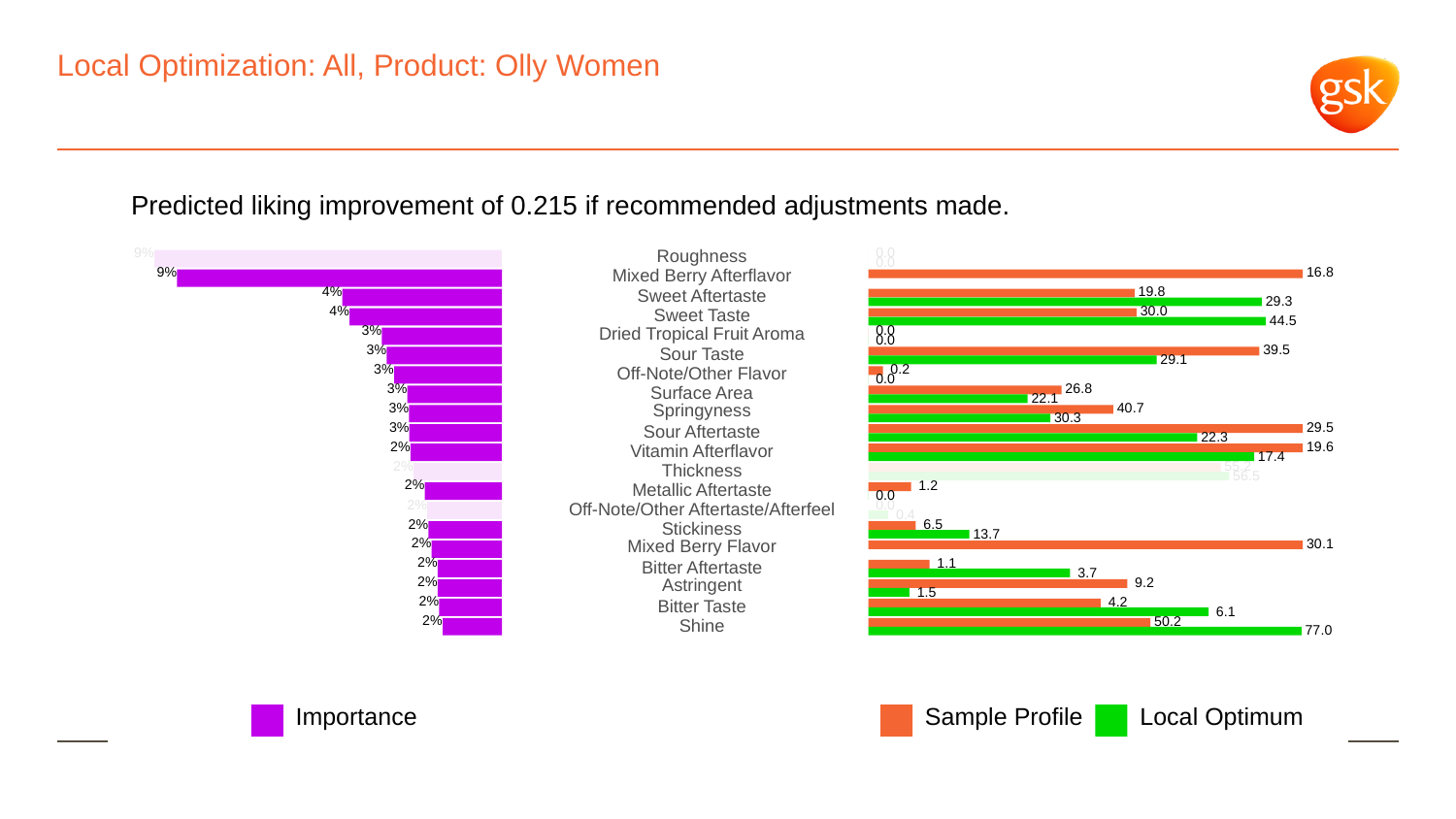

# Local Optimization: All, Product: Olly Women

Predicted liking improvement of 0.215 if recommended adjustments made.

9%
Roughness
  0.0

  0.0

9%
Mixed Berry Afterflavor
 16.8

4%
 19.8

Sweet Aftertaste
 29.3

4%
 30.0

Sweet Taste
 44.5

3%
  0.0
Dried Tropical Fruit Aroma

  0.0

3%
 39.5

Sour Taste
 29.1

3%
  0.2

Off-Note/Other Flavor
  0.0

3%
 26.8

Surface Area
 22.1

3%
Springyness
 40.7

 30.3

3%
 29.5

Sour Aftertaste
 22.3

2%
 19.6

Vitamin Afterflavor
 17.4

2%
 55.2

Thickness
 56.5

2%
  1.2

Metallic Aftertaste
  0.0

2%
  0.0

Off-Note/Other Aftertaste/Afterfeel
  0.4

2%
  6.5

Stickiness
 13.7

2%
Mixed Berry Flavor
 30.1

2%
  1.1

Bitter Aftertaste
  3.7

2%
Astringent
  9.2

  1.5

2%
  4.2

Bitter Taste
  6.1

2%
 50.2

Shine
 77.0

Local Optimum
Sample Profile
Importance